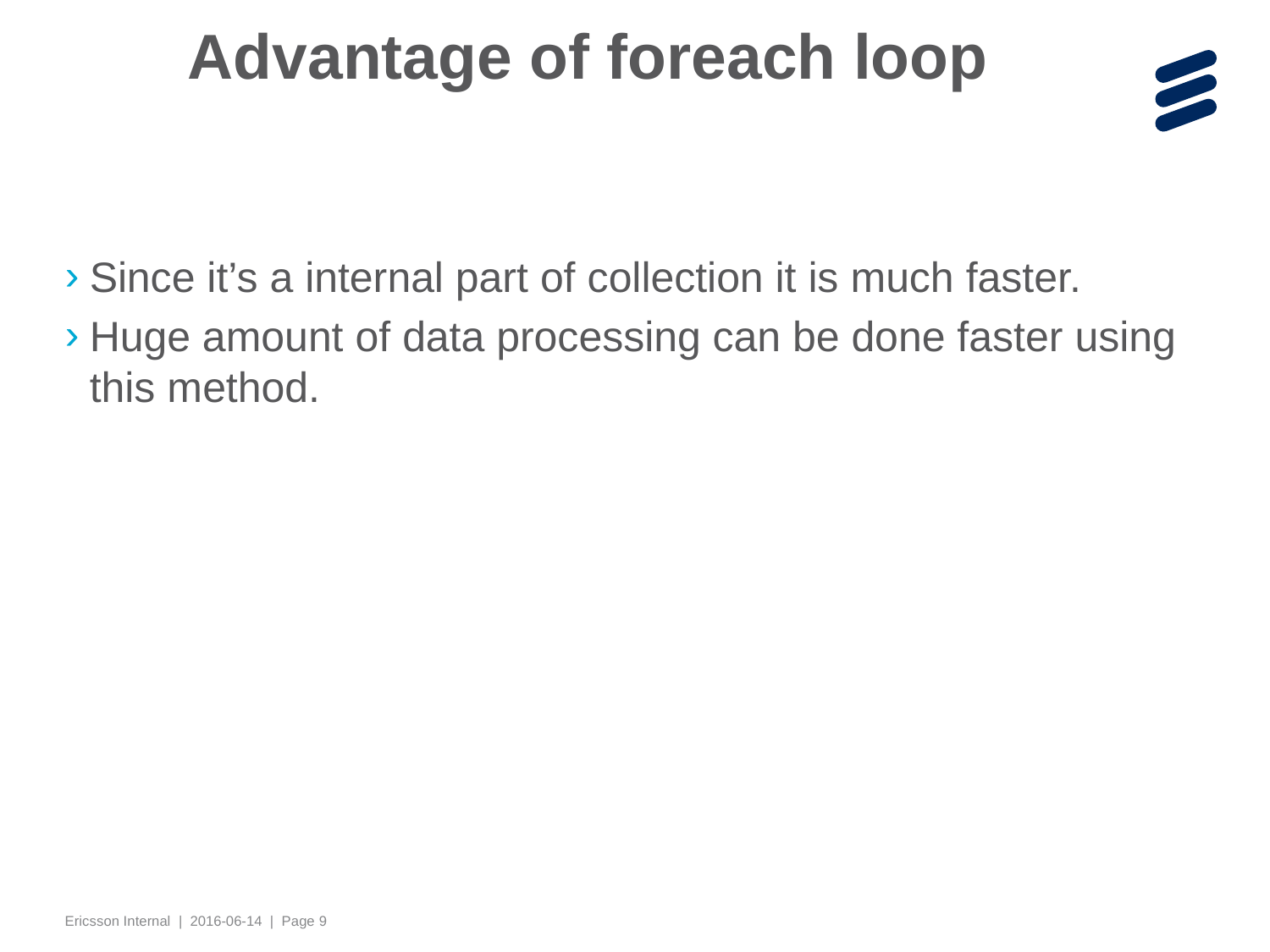

# Advantage of foreach loop
Since it’s a internal part of collection it is much faster.
Huge amount of data processing can be done faster using this method.